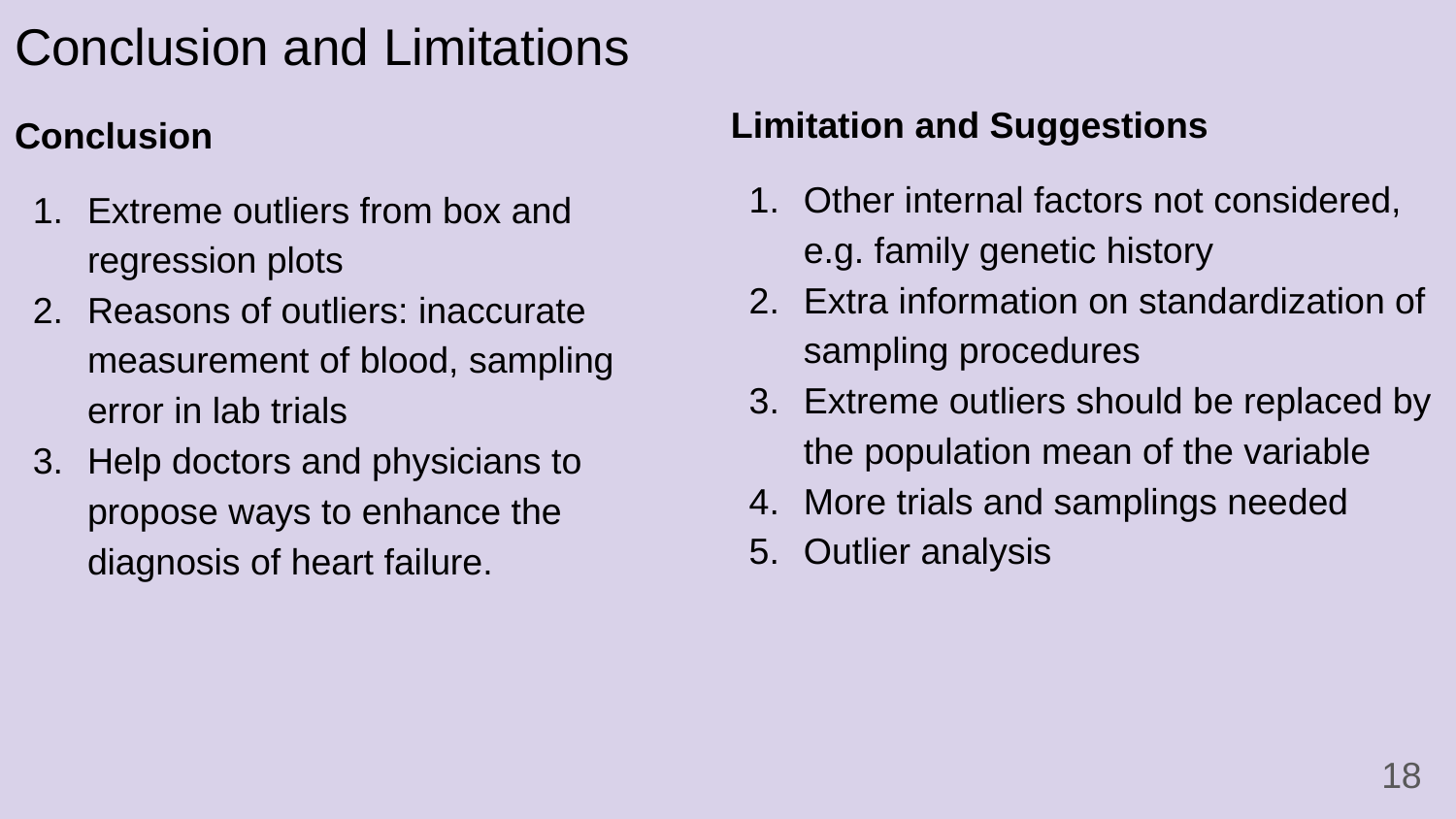

# Conclusion and Limitations
Limitation and Suggestions
Other internal factors not considered, e.g. family genetic history
Extra information on standardization of sampling procedures
Extreme outliers should be replaced by the population mean of the variable
More trials and samplings needed
Outlier analysis
Conclusion
Extreme outliers from box and regression plots
Reasons of outliers: inaccurate measurement of blood, sampling error in lab trials
Help doctors and physicians to propose ways to enhance the diagnosis of heart failure.
18